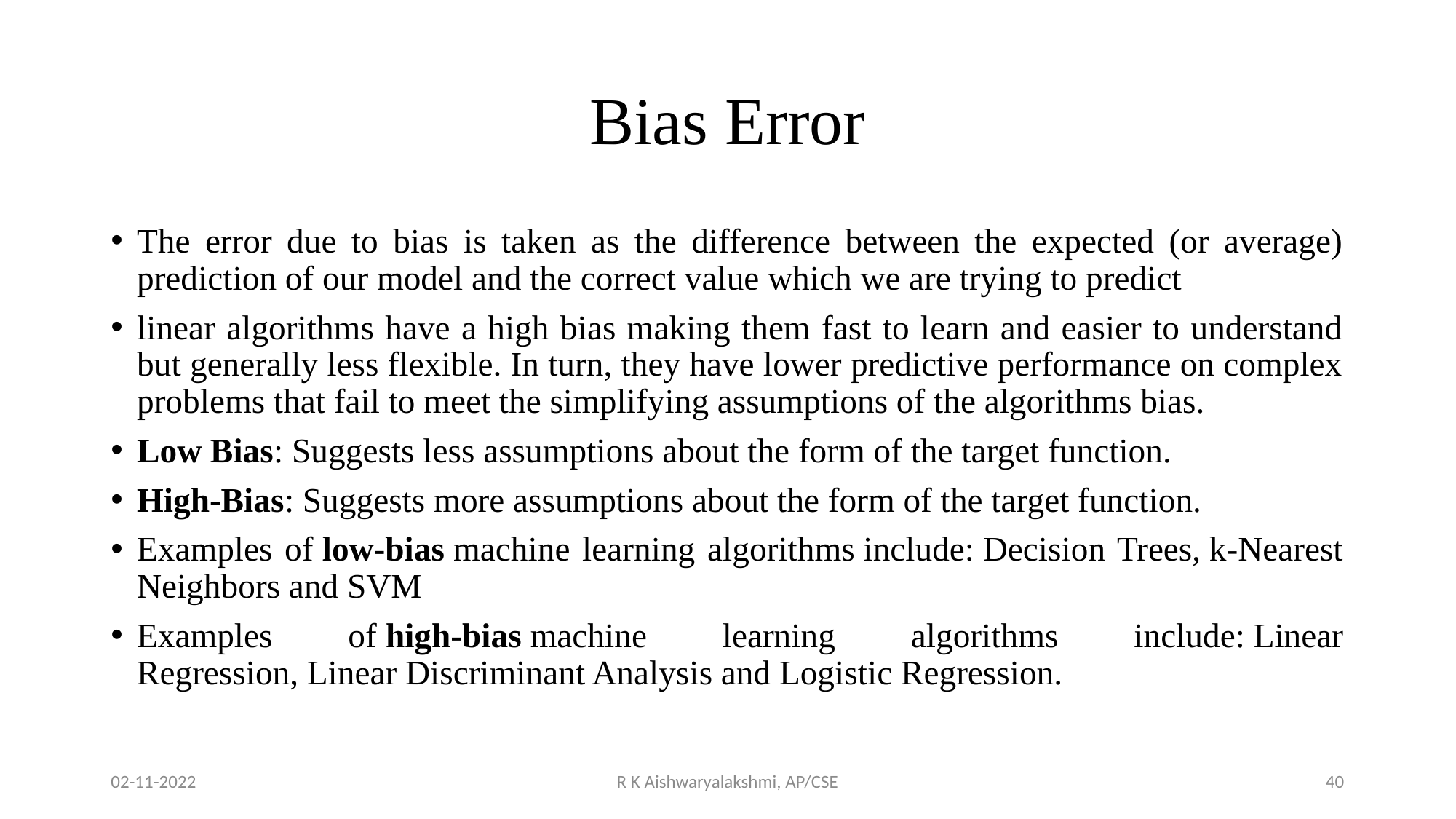

# Bias Error
The error due to bias is taken as the difference between the expected (or average) prediction of our model and the correct value which we are trying to predict
linear algorithms have a high bias making them fast to learn and easier to understand but generally less flexible. In turn, they have lower predictive performance on complex problems that fail to meet the simplifying assumptions of the algorithms bias.
Low Bias: Suggests less assumptions about the form of the target function.
High-Bias: Suggests more assumptions about the form of the target function.
Examples of low-bias machine learning algorithms include: Decision Trees, k-Nearest Neighbors and SVM
Examples of high-bias machine learning algorithms include: Linear Regression, Linear Discriminant Analysis and Logistic Regression.

02-11-2022
R K Aishwaryalakshmi, AP/CSE
40